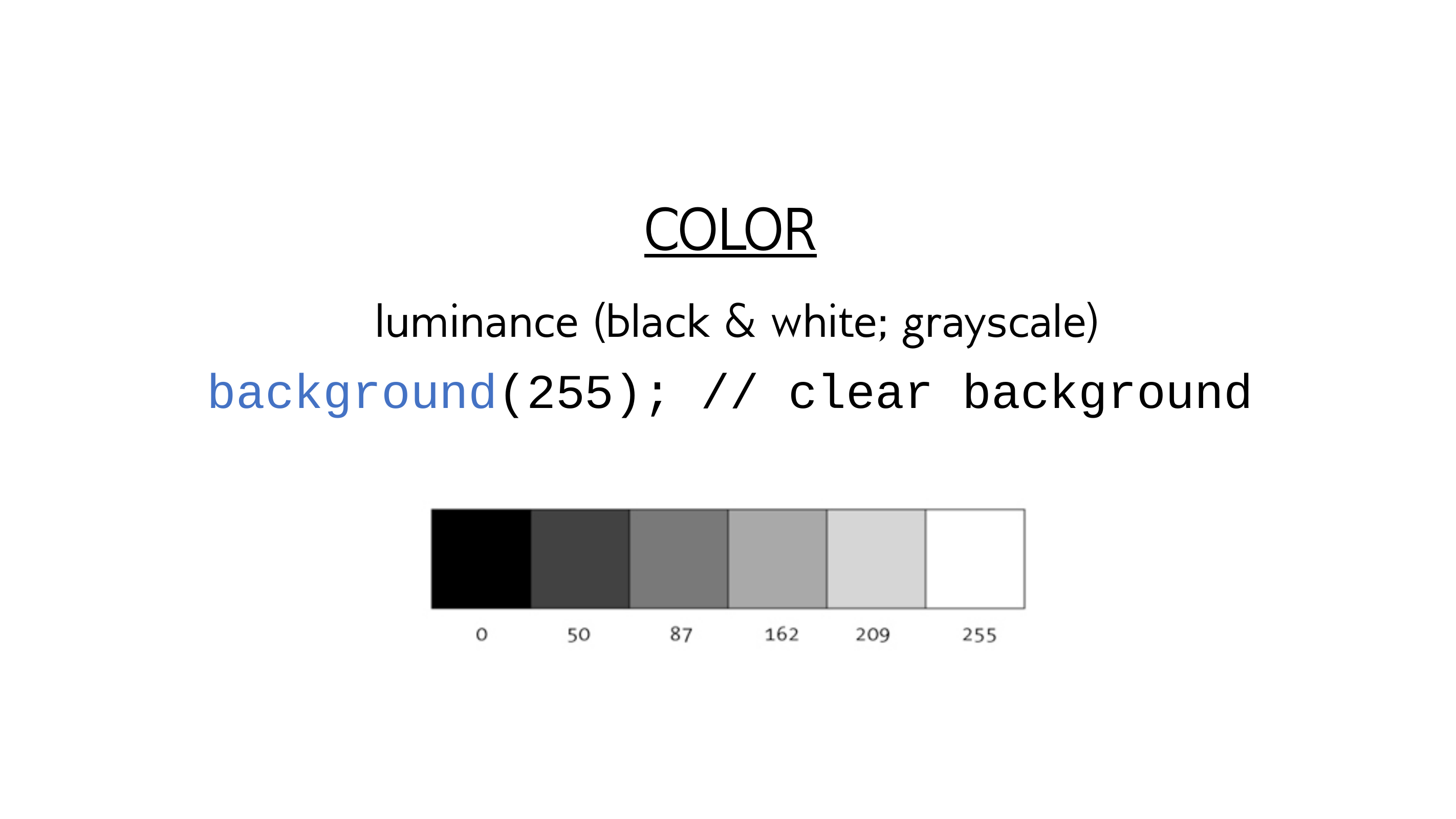

Color
 luminance (black & white; grayscale)
background(255); // clear background